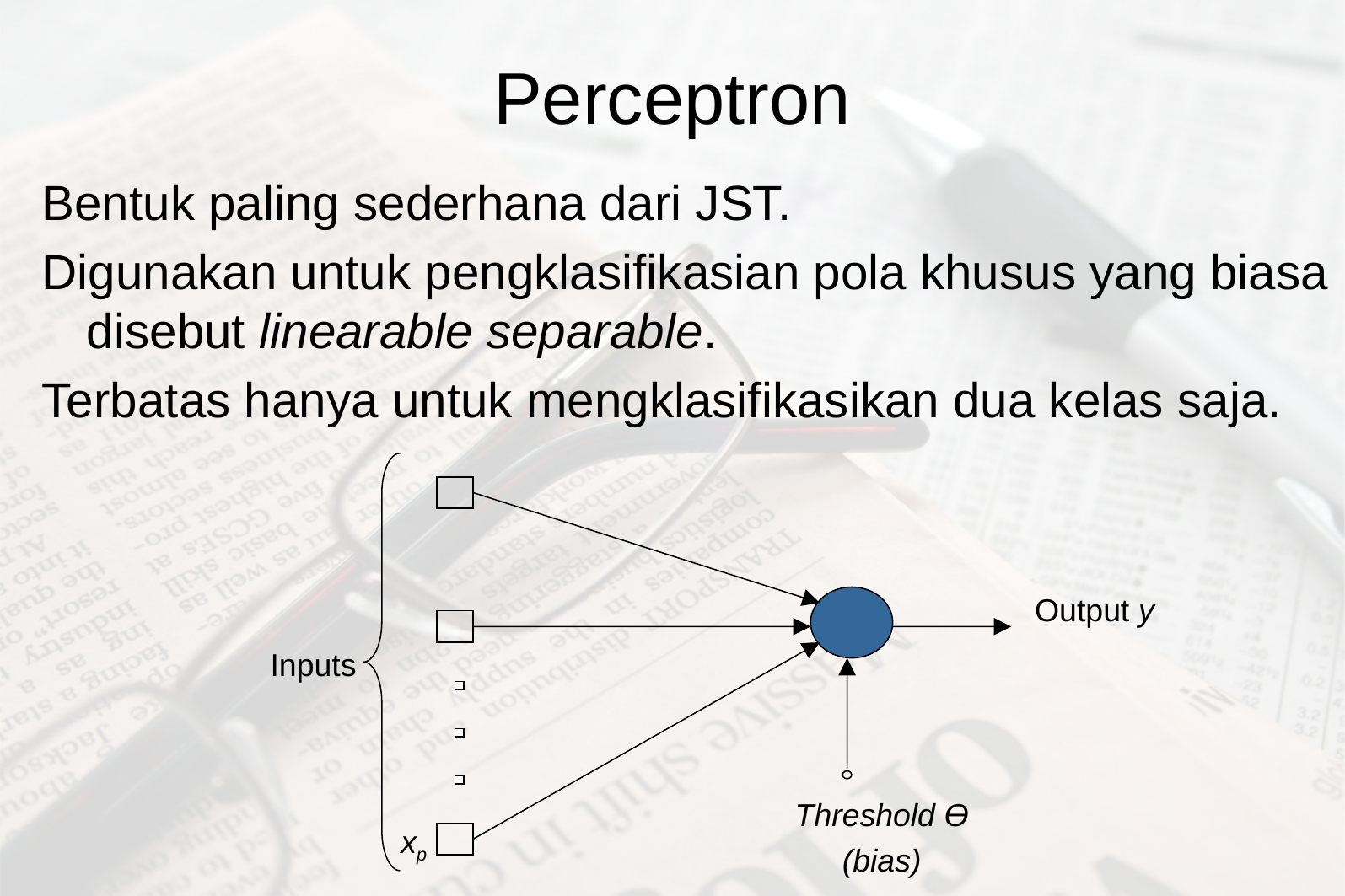

# Perceptron
Bentuk paling sederhana dari JST.
Digunakan untuk pengklasifikasian pola khusus yang biasa disebut linearable separable.
Terbatas hanya untuk mengklasifikasikan dua kelas saja.

Output y

Inputs

Threshold Ө
(bias)
xp